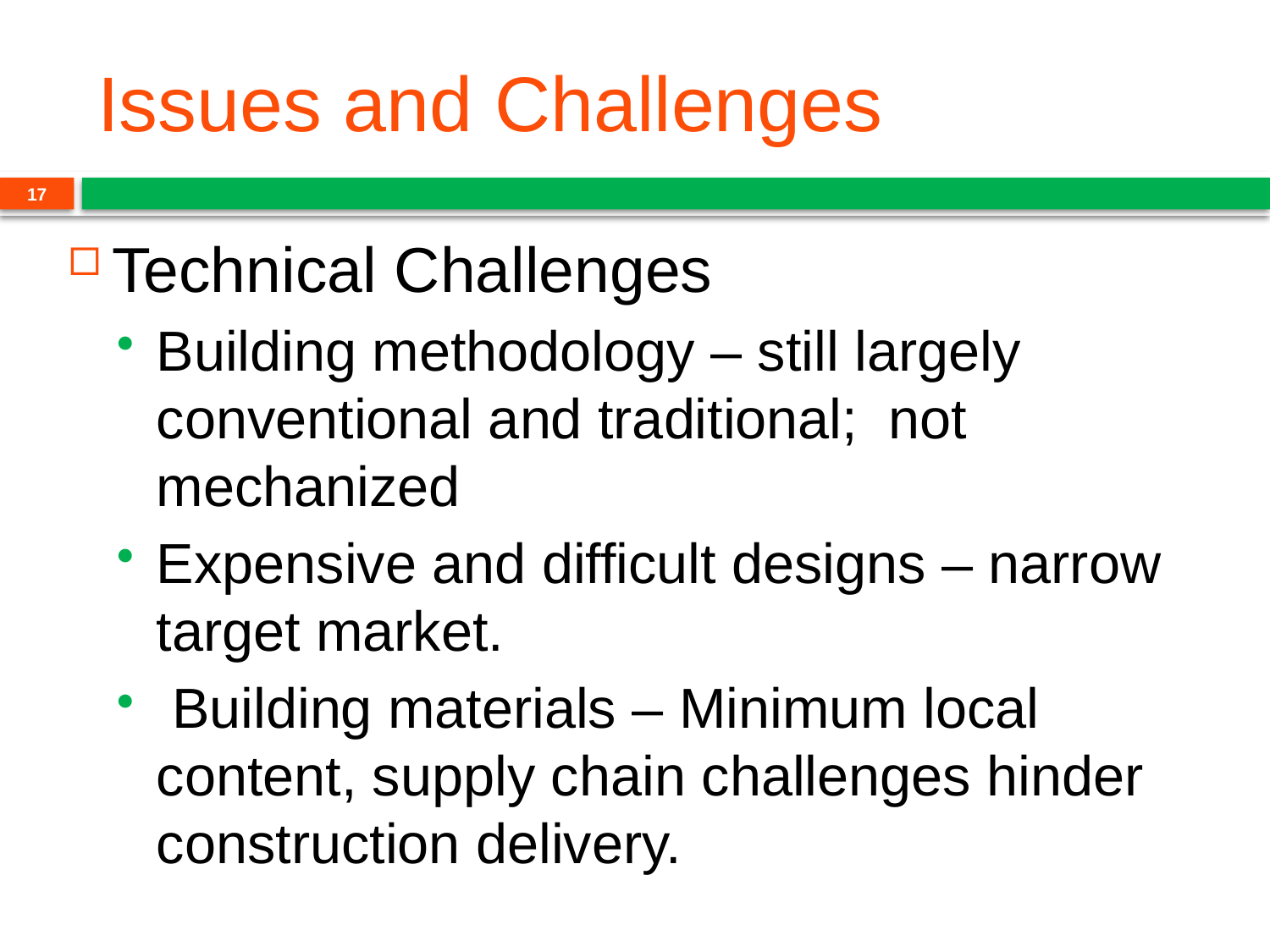

# Issues and Challenges
17
Technical Challenges
Building methodology – still largely conventional and traditional;  not mechanized
Expensive and difficult designs – narrow target market.
 Building materials – Minimum local content, supply chain challenges hinder construction delivery.